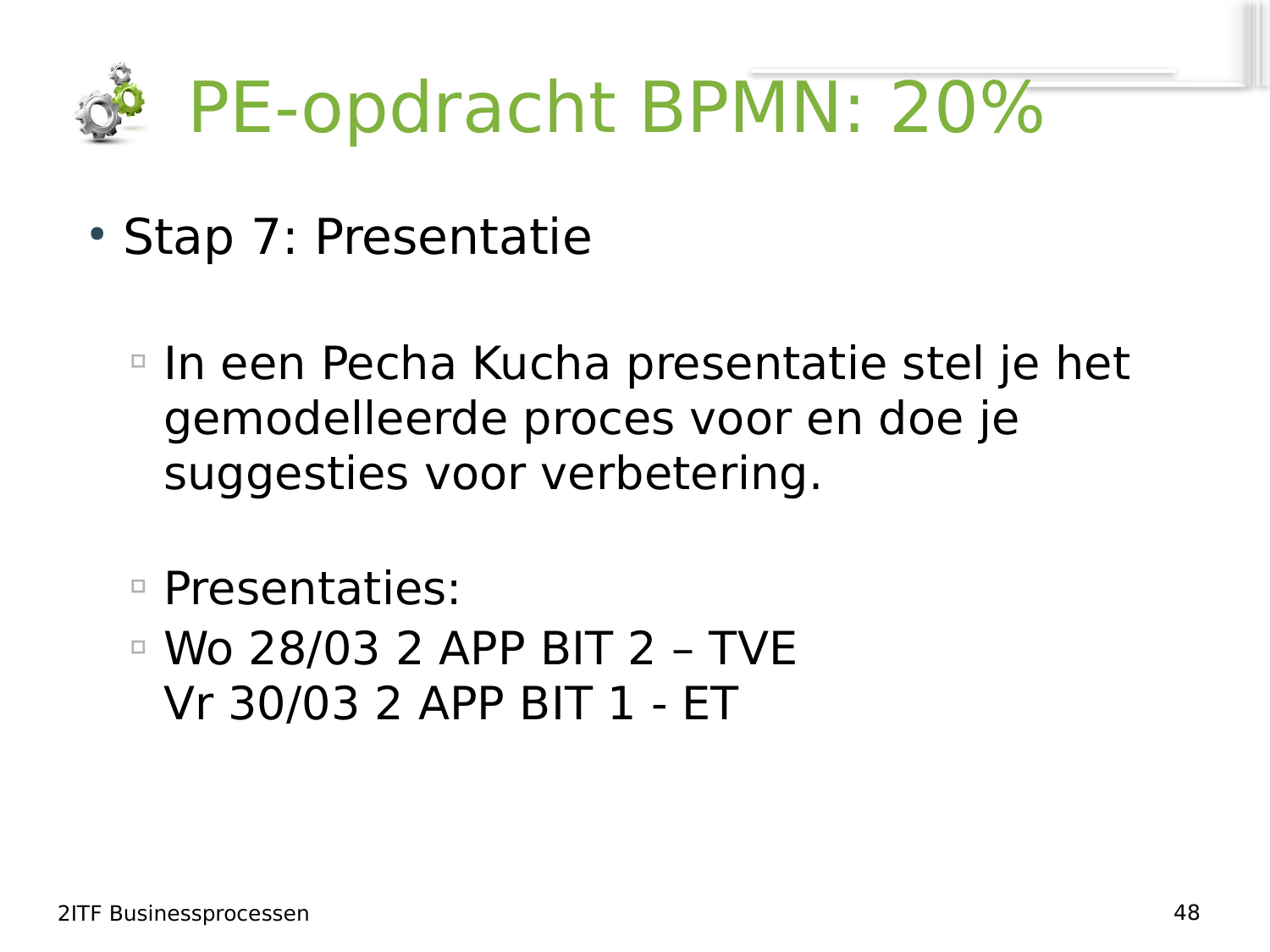

# PE-opdracht BPMN: 20%
Stap 7: Presentatie

In een Pecha Kucha presentatie stel je het gemodelleerde proces voor en doe je suggesties voor verbetering.
Presentaties:
Wo 28/03 2 APP BIT 2 – TVE
Vr 30/03 2 APP BIT 1 - ET

48